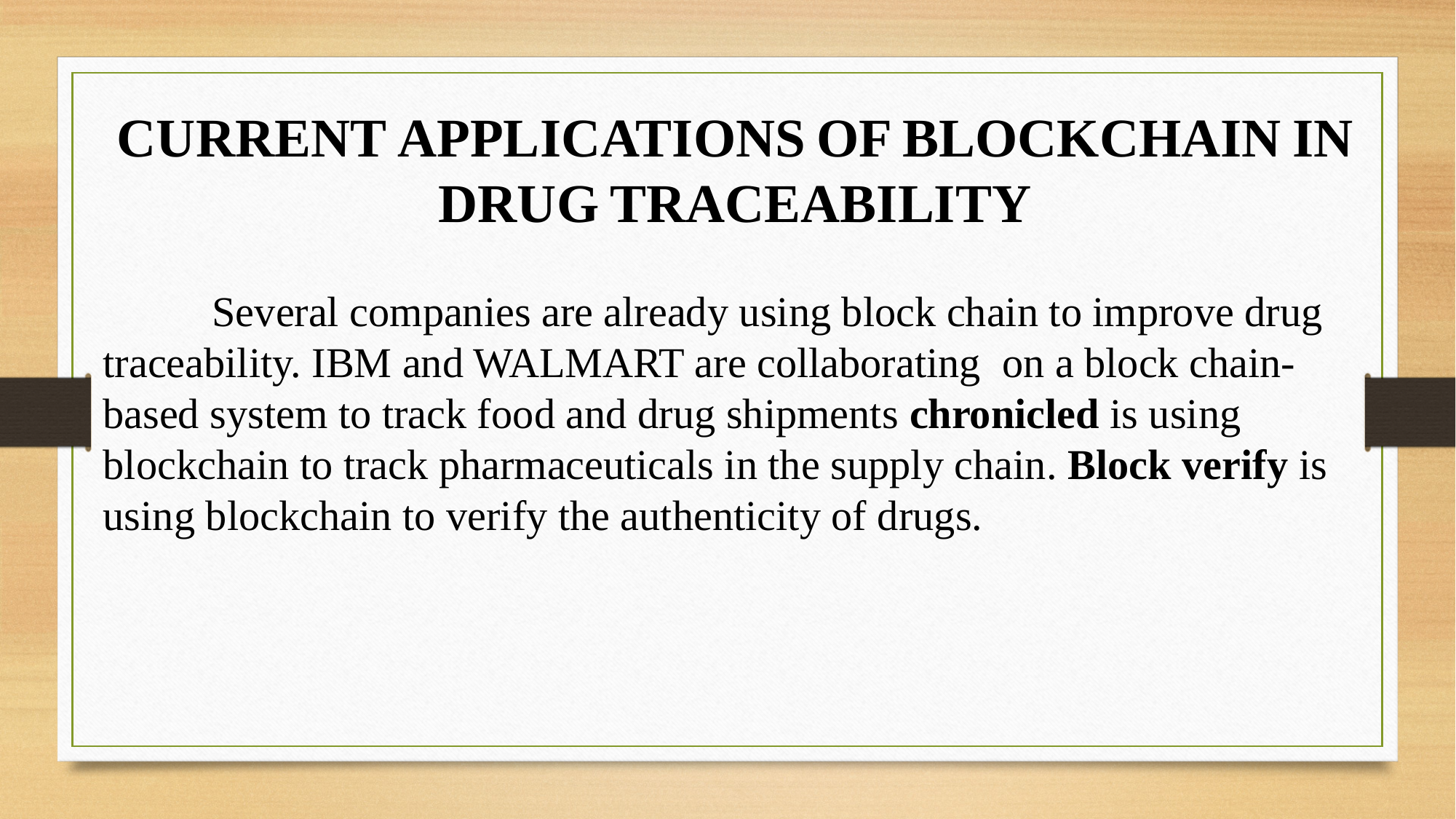

CURRENT APPLICATIONS OF BLOCKCHAIN IN DRUG TRACEABILITY

	Several companies are already using block chain to improve drug traceability. IBM and WALMART are collaborating  on a block chain-based system to track food and drug shipments chronicled is using blockchain to track pharmaceuticals in the supply chain. Block verify is using blockchain to verify the authenticity of drugs.